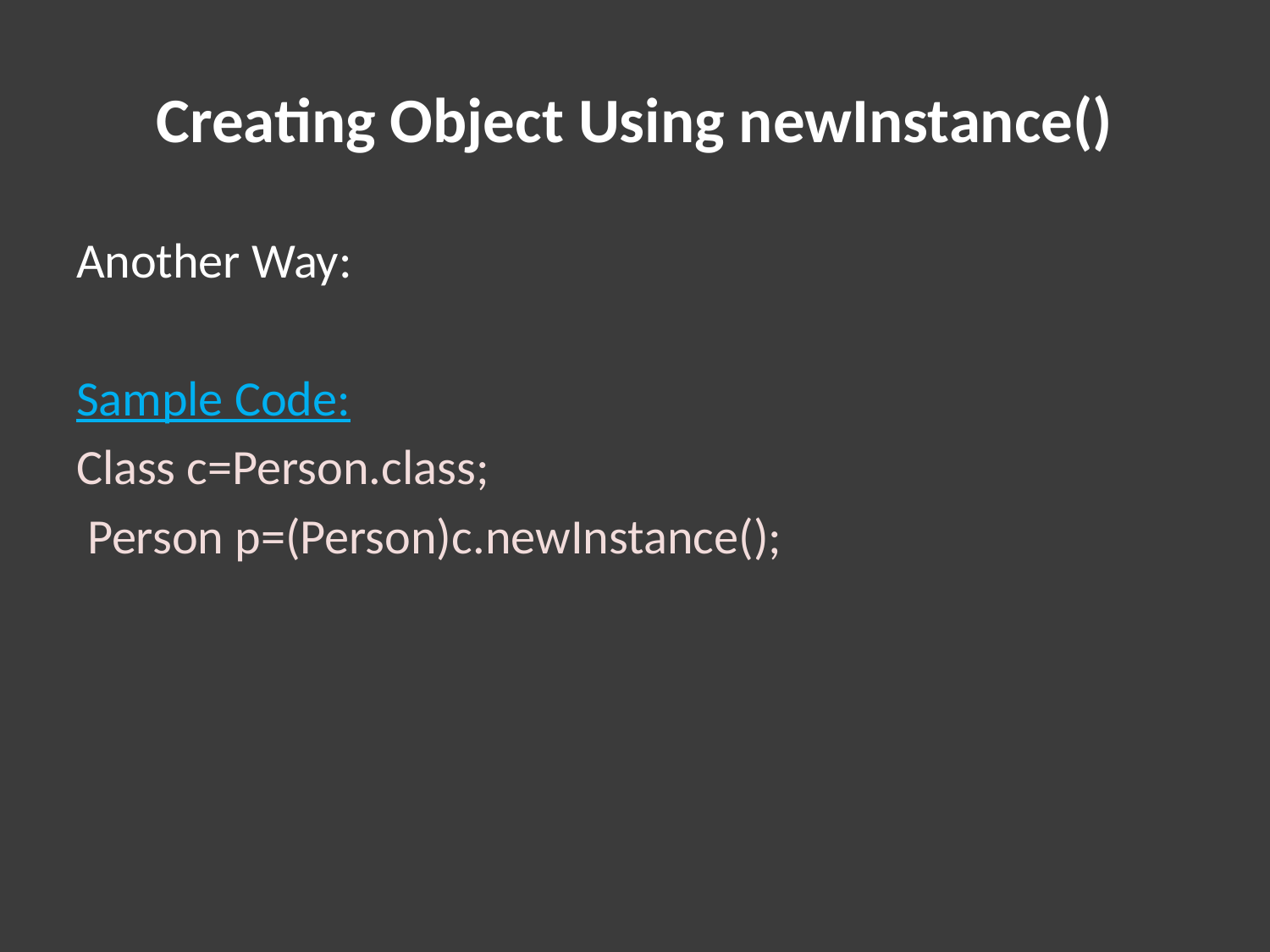

# Creating Object Using newInstance()
Another Way:

Sample Code:
Class c=Person.class;
 Person p=(Person)c.newInstance();